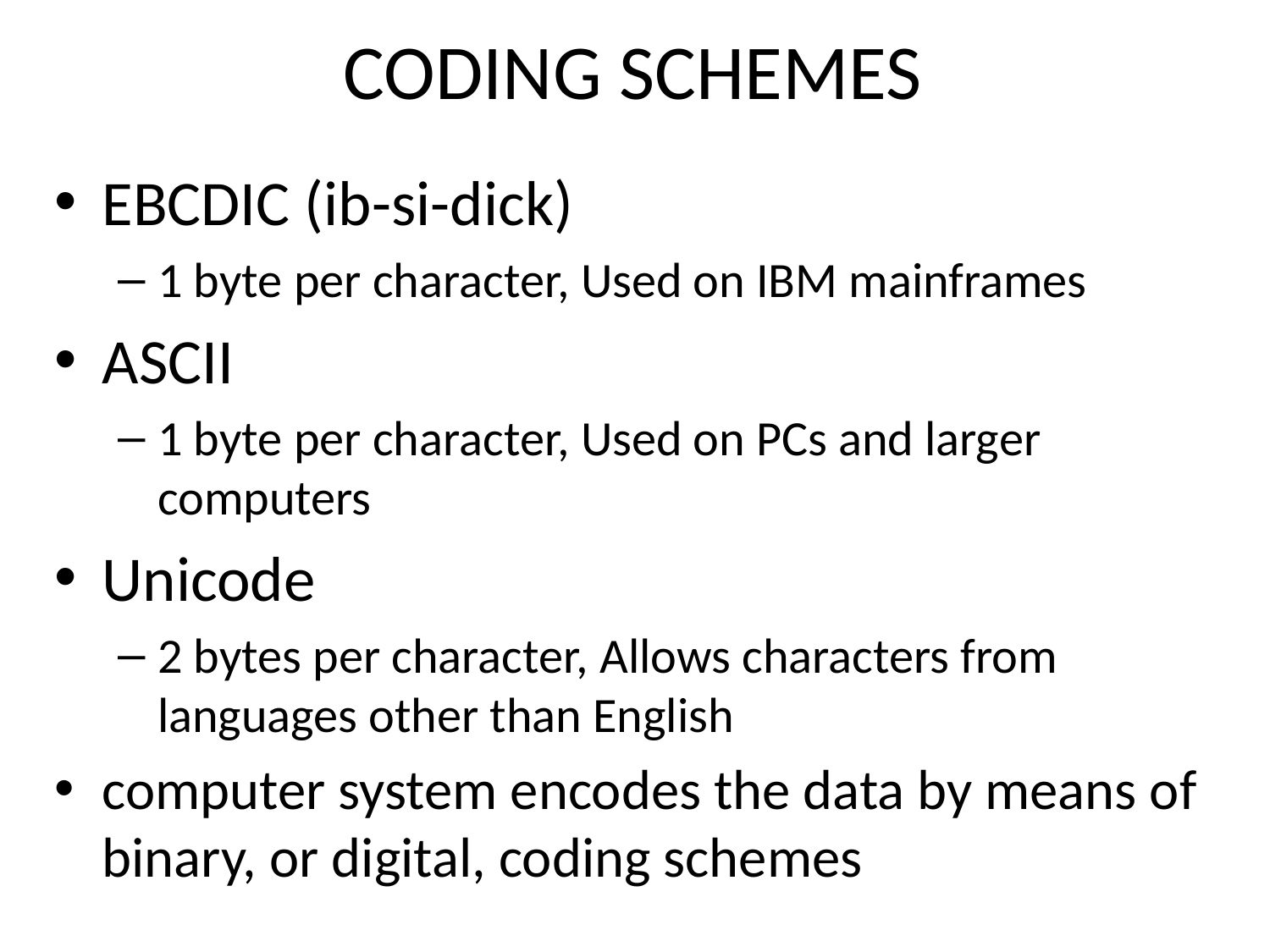

# CODING SCHEMES
EBCDIC (ib-si-dick)
1 byte per character, Used on IBM mainframes
ASCII
1 byte per character, Used on PCs and larger computers
Unicode
2 bytes per character, Allows characters from languages other than English
computer system encodes the data by means of binary, or digital, coding schemes